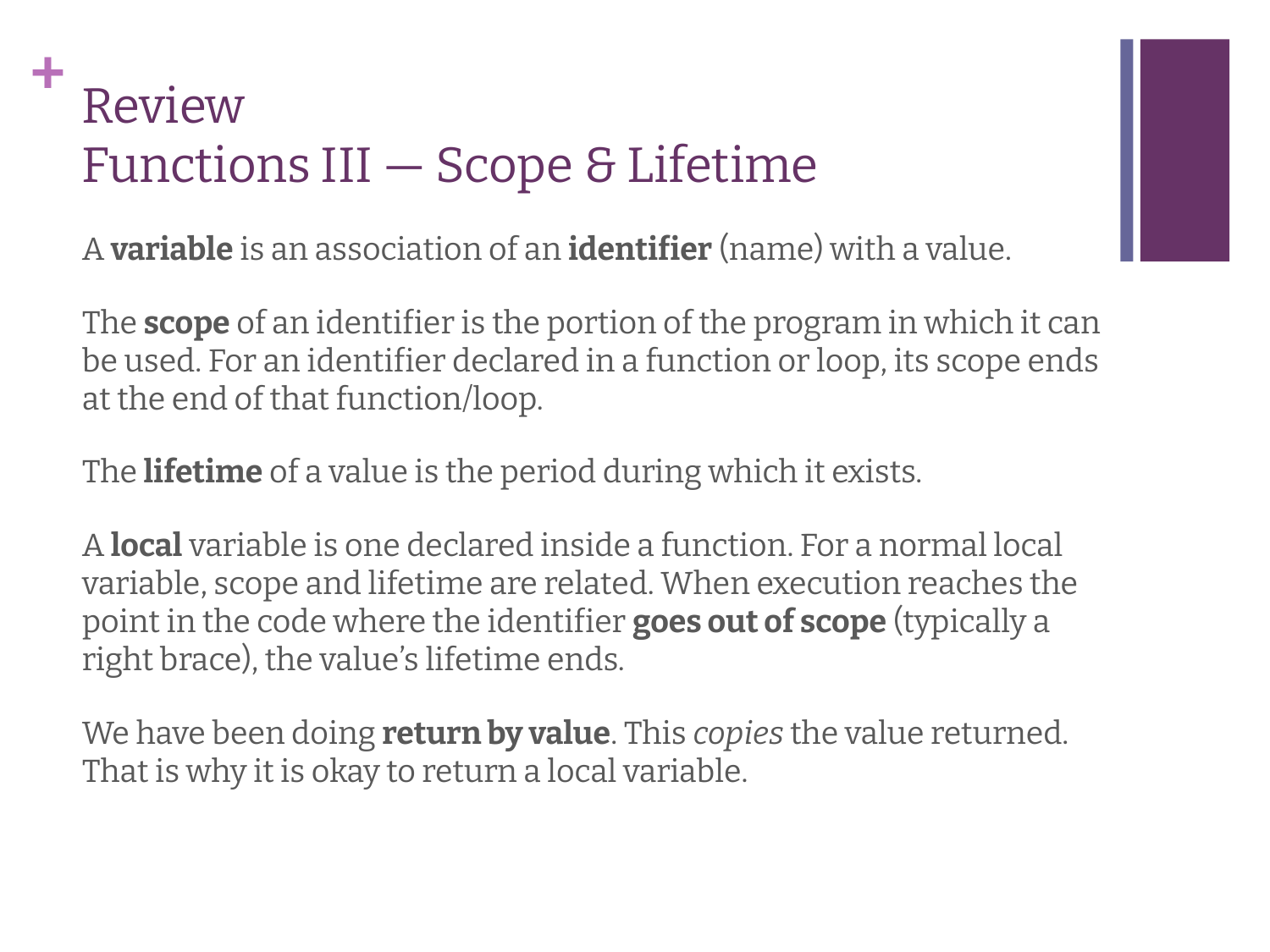

# Review Functions III — Scope & Lifetime
A variable is an association of an identifier (name) with a value.
The scope of an identifier is the portion of the program in which it can be used. For an identifier declared in a function or loop, its scope ends at the end of that function/loop.
The lifetime of a value is the period during which it exists.
A local variable is one declared inside a function. For a normal local variable, scope and lifetime are related. When execution reaches the point in the code where the identifier goes out of scope (typically a right brace), the value’s lifetime ends.
We have been doing return by value. This copies the value returned. That is why it is okay to return a local variable.